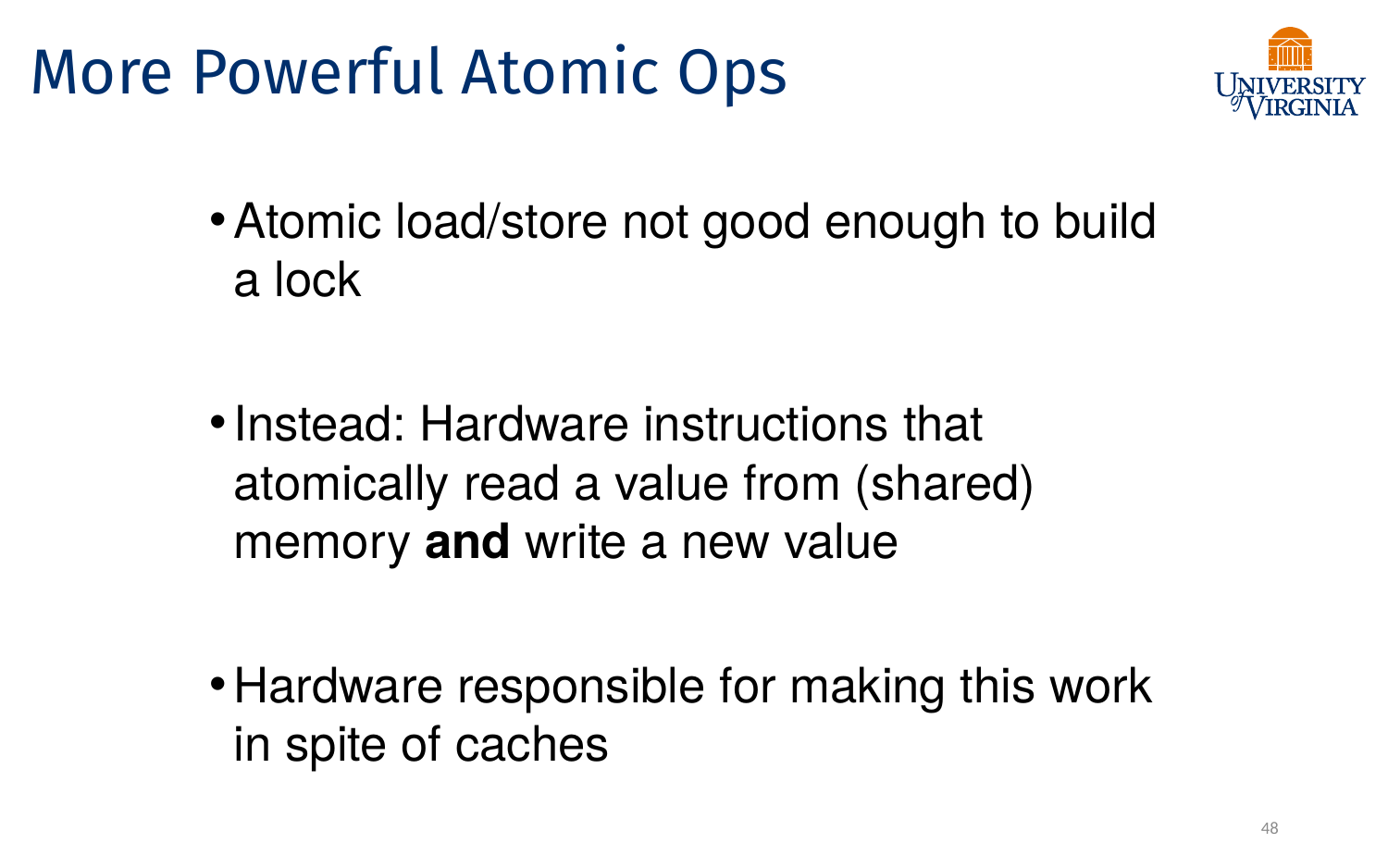

# More Powerful Atomic Ops
Atomic load/store not good enough to build a lock

Instead: Hardware instructions that atomically read a value from (shared) memory and write a new value

Hardware responsible for making this work in spite of caches
48